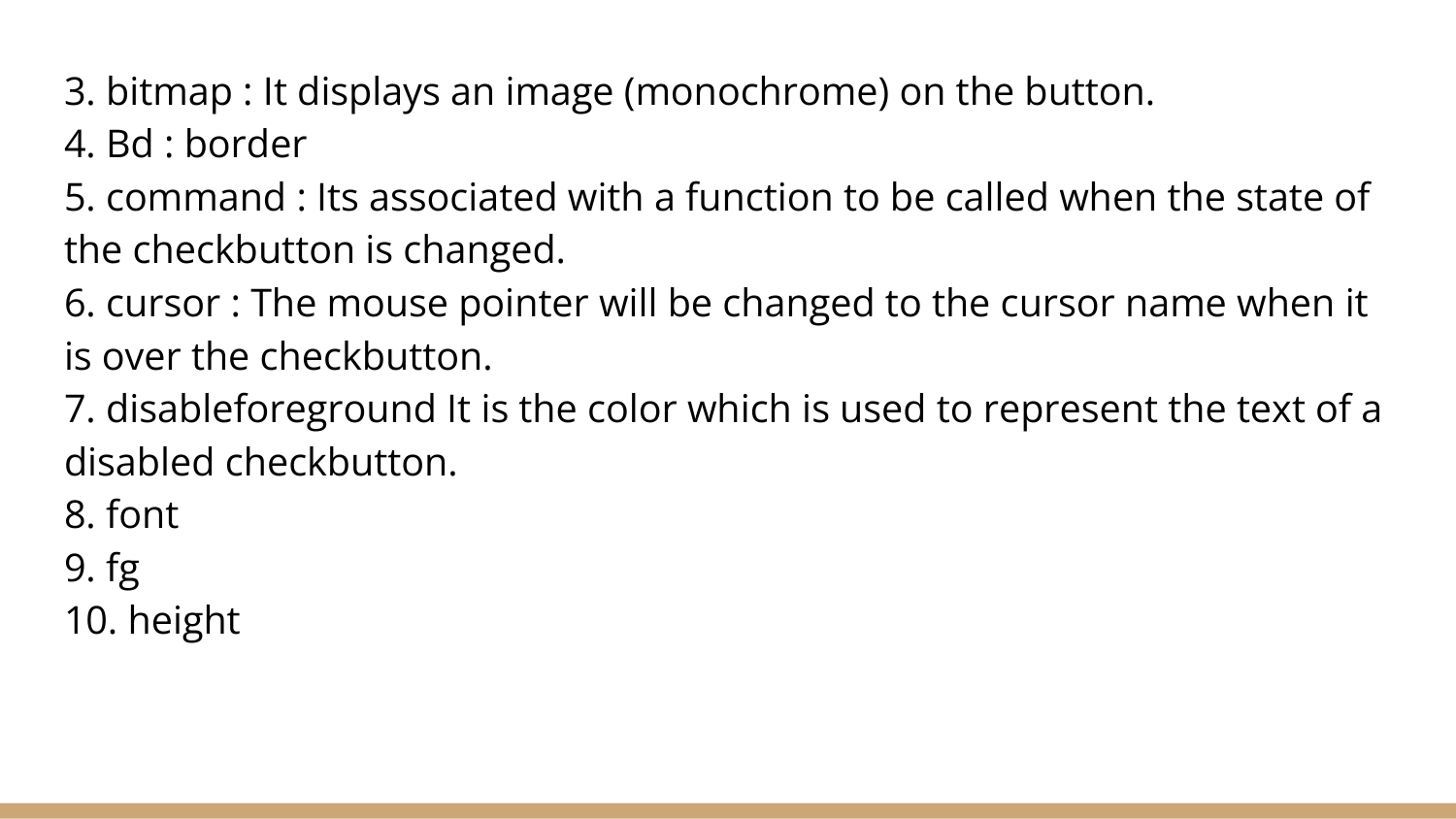

3. bitmap : It displays an image (monochrome) on the button.
4. Bd : border
5. command : Its associated with a function to be called when the state of the checkbutton is changed.
6. cursor : The mouse pointer will be changed to the cursor name when it is over the checkbutton.
7. disableforeground It is the color which is used to represent the text of a disabled checkbutton.
8. font
9. fg
10. height